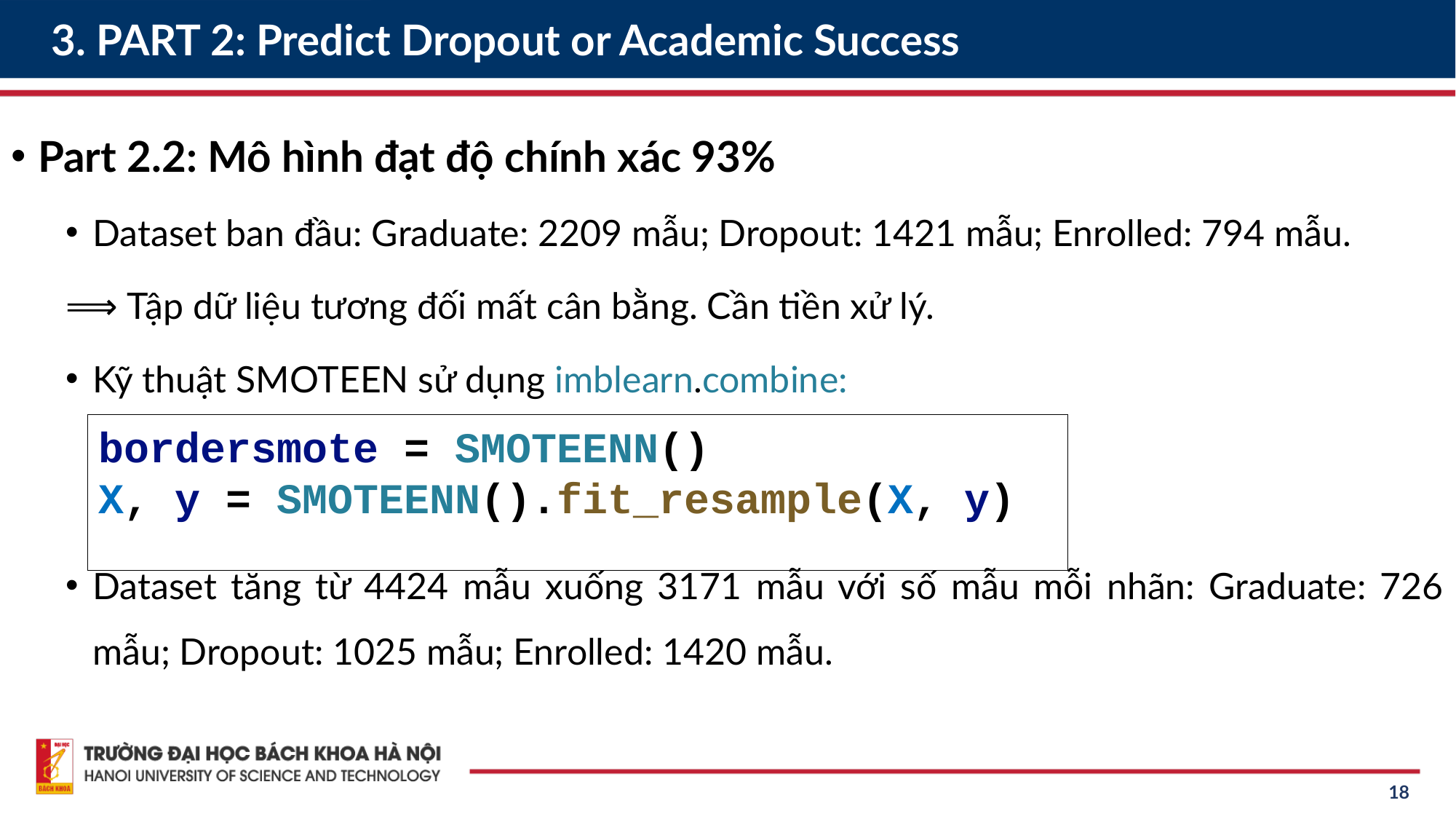

# 3. PART 2: Predict Dropout or Academic Success
Part 2.2: Mô hình đạt độ chính xác 93%
Dataset ban đầu: Graduate: 2209 mẫu; Dropout: 1421 mẫu; Enrolled: 794 mẫu.
⟹ Tập dữ liệu tương đối mất cân bằng. Cần tiền xử lý.
Kỹ thuật SMOTEEN sử dụng imblearn.combine:

Dataset tăng từ 4424 mẫu xuống 3171 mẫu với số mẫu mỗi nhãn: Graduate: 726 mẫu; Dropout: 1025 mẫu; Enrolled: 1420 mẫu.

bordersmote = SMOTEENN()
X, y = SMOTEENN().fit_resample(X, y)

18